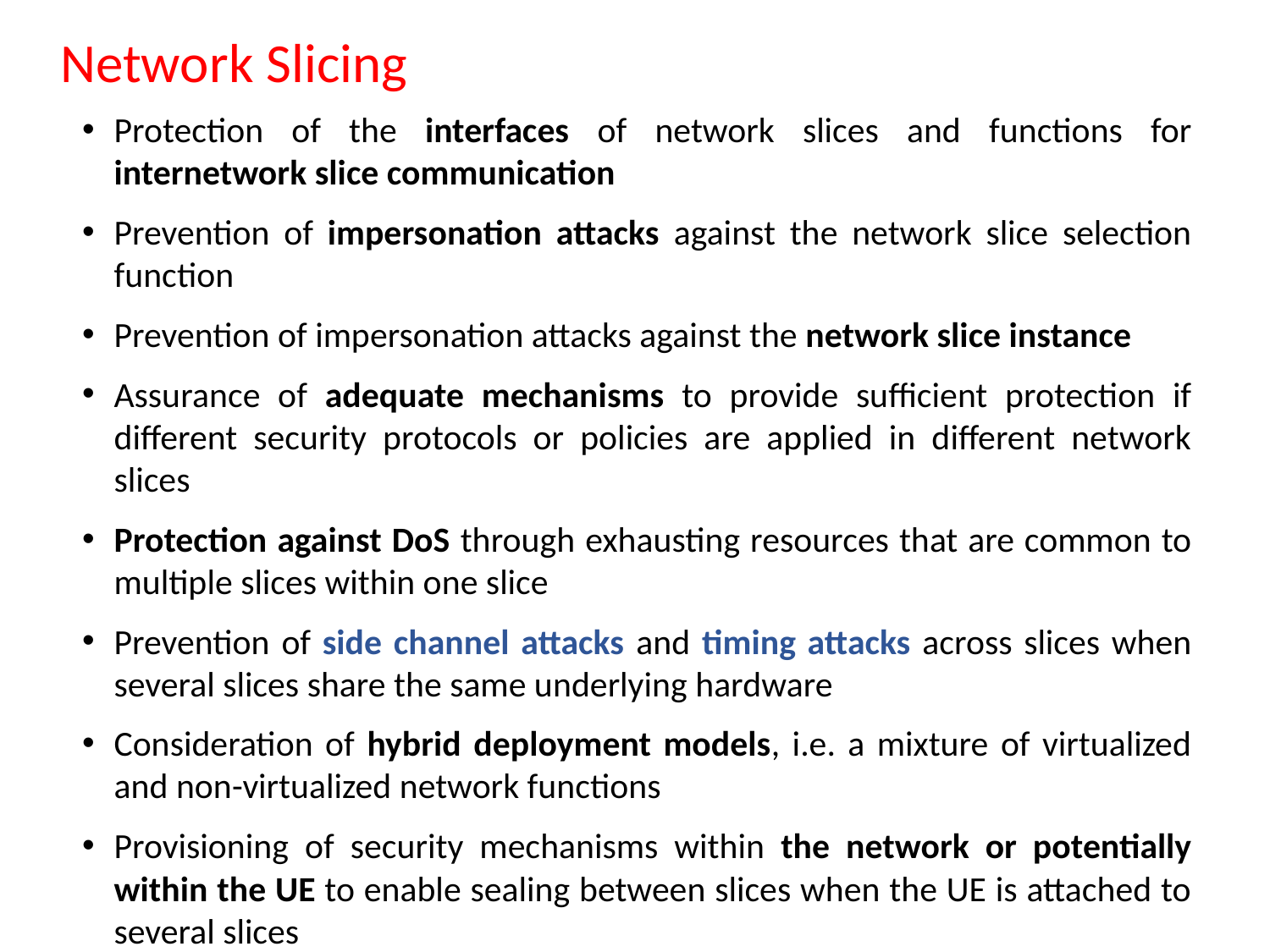

# Network Slicing
Protection of the interfaces of network slices and functions for internetwork slice communication
Prevention of impersonation attacks against the network slice selection function
Prevention of impersonation attacks against the network slice instance
Assurance of adequate mechanisms to provide sufficient protection if different security protocols or policies are applied in different network slices
Protection against DoS through exhausting resources that are common to multiple slices within one slice
Prevention of side channel attacks and timing attacks across slices when several slices share the same underlying hardware
Consideration of hybrid deployment models, i.e. a mixture of virtualized and non-virtualized network functions
Provisioning of security mechanisms within the network or potentially within the UE to enable sealing between slices when the UE is attached to several slices